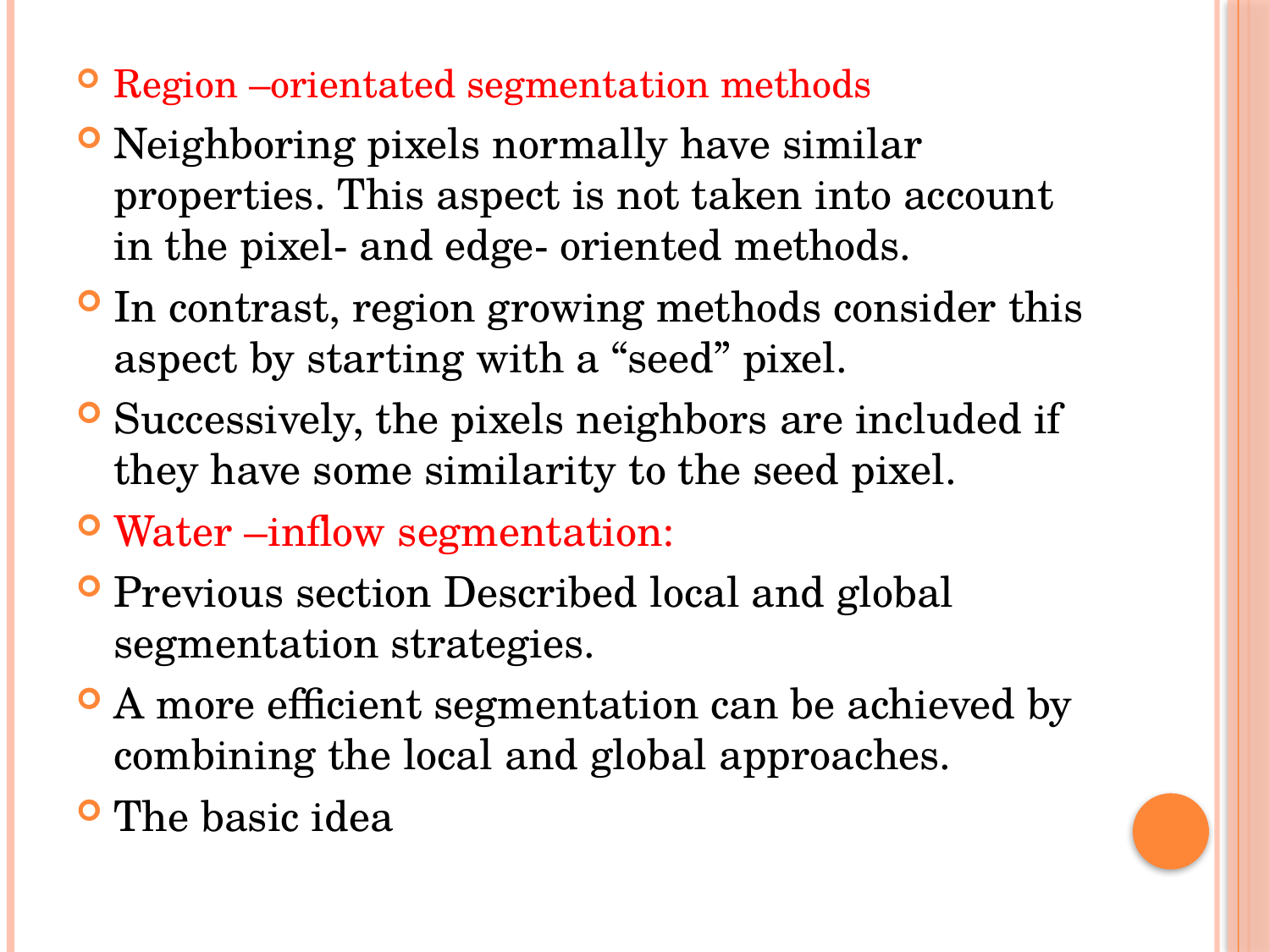

Region –orientated segmentation methods
Neighboring pixels normally have similar properties. This aspect is not taken into account in the pixel- and edge- oriented methods.
In contrast, region growing methods consider this aspect by starting with a “seed” pixel.
Successively, the pixels neighbors are included if they have some similarity to the seed pixel.
Water –inflow segmentation:
Previous section Described local and global segmentation strategies.
A more efficient segmentation can be achieved by combining the local and global approaches.
The basic idea